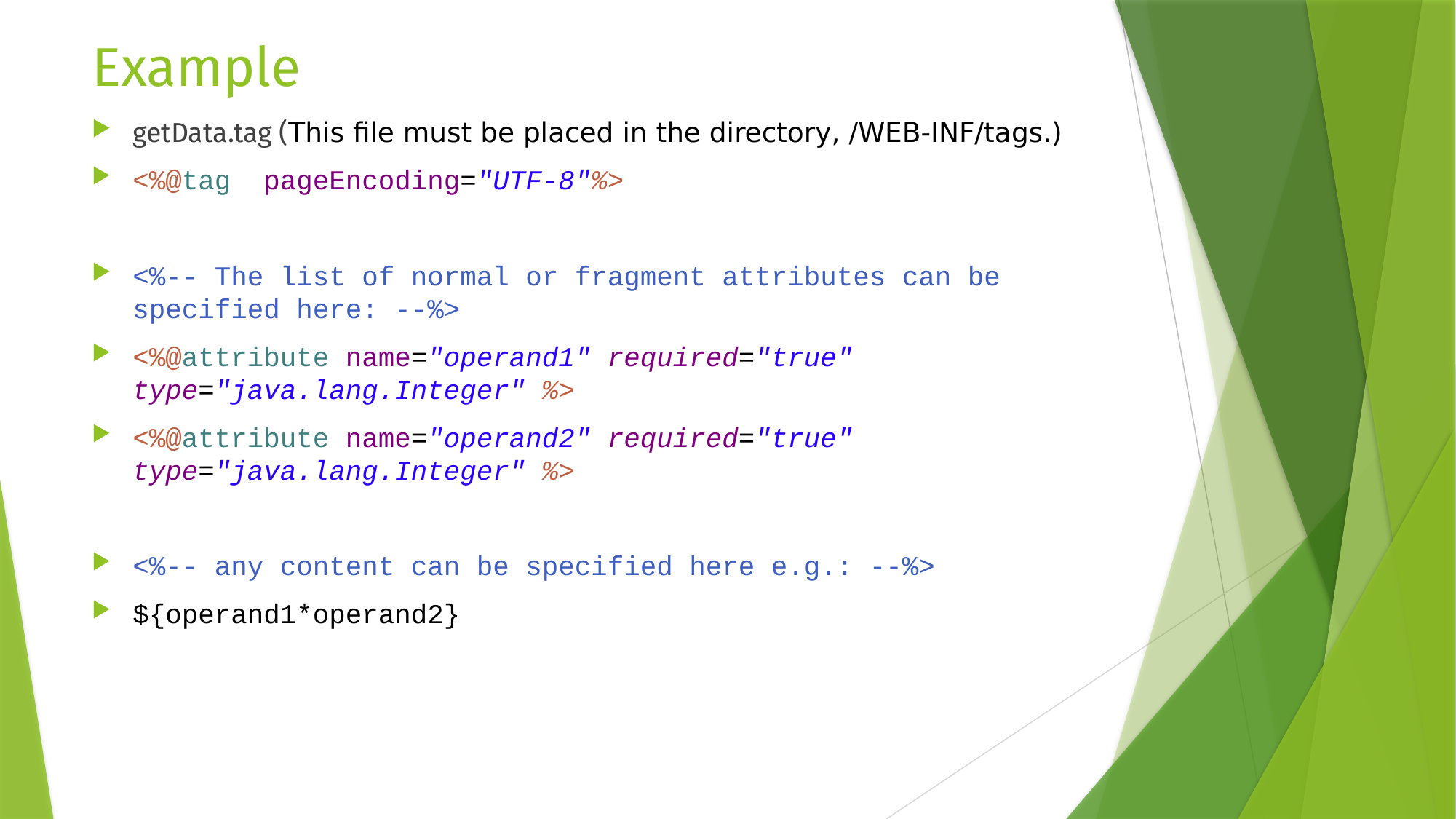

# Example
getData.tag (This file must be placed in the directory, /WEB-INF/tags.)
<%@tag  pageEncoding="UTF-8"%>

<%-- The list of normal or fragment attributes can be specified here: --%>
<%@attribute name="operand1" required="true" type="java.lang.Integer" %>
<%@attribute name="operand2" required="true" type="java.lang.Integer" %>

<%-- any content can be specified here e.g.: --%>
${operand1*operand2}